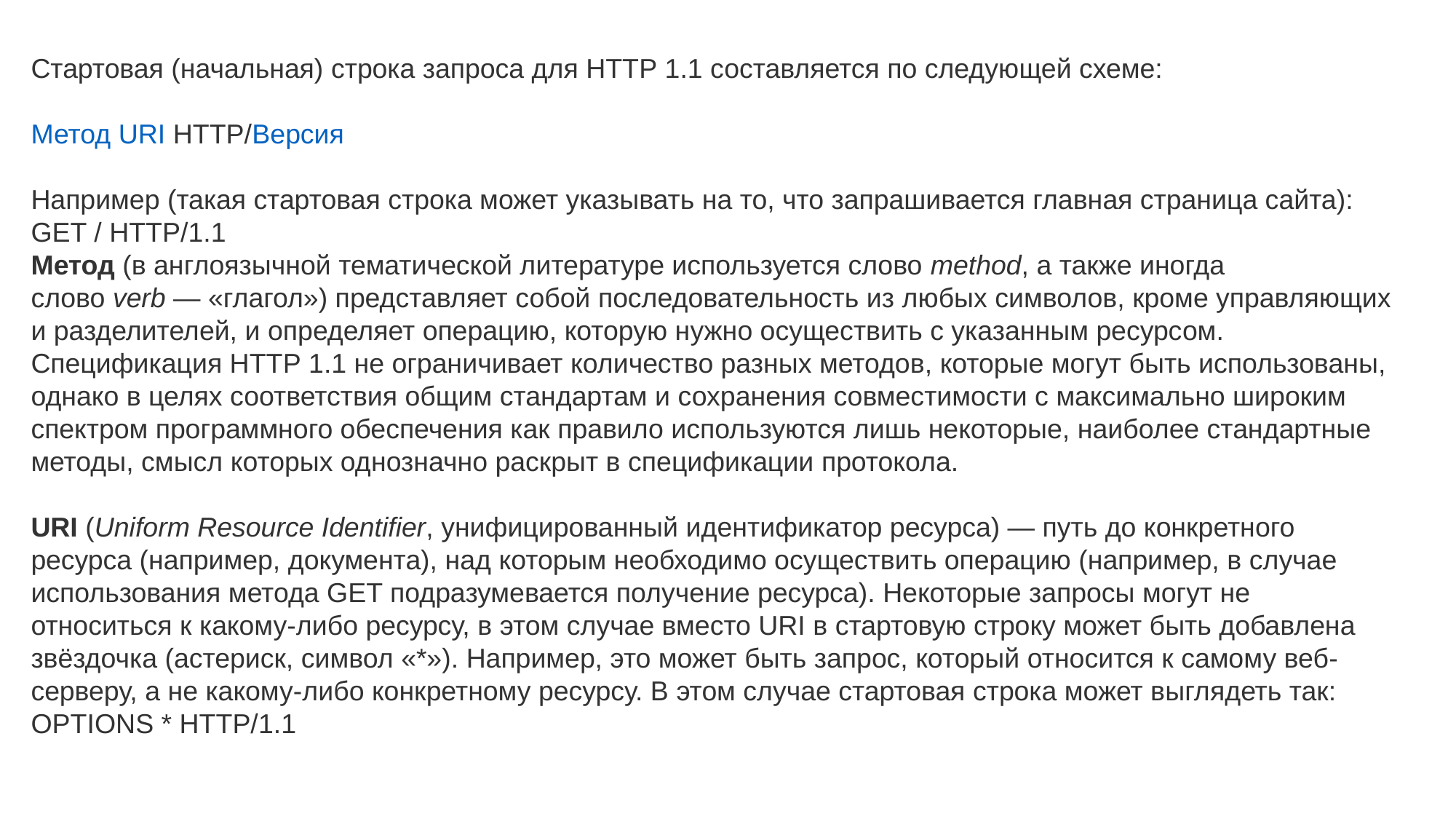

#
Стартовая (начальная) строка запроса для HTTP 1.1 составляется по следующей схеме:
Метод URI HTTP/Версия
Например (такая стартовая строка может указывать на то, что запрашивается главная страница сайта):
GET / HTTP/1.1
Метод (в англоязычной тематической литературе используется слово method, а также иногда слово verb — «глагол») представляет собой последовательность из любых символов, кроме управляющих и разделителей, и определяет операцию, которую нужно осуществить с указанным ресурсом. Спецификация HTTP 1.1 не ограничивает количество разных методов, которые могут быть использованы, однако в целях соответствия общим стандартам и сохранения совместимости с максимально широким спектром программного обеспечения как правило используются лишь некоторые, наиболее стандартные методы, смысл которых однозначно раскрыт в спецификации протокола.
URI (Uniform Resource Identifier, унифицированный идентификатор ресурса) — путь до конкретного ресурса (например, документа), над которым необходимо осуществить операцию (например, в случае использования метода GET подразумевается получение ресурса). Некоторые запросы могут не относиться к какому-либо ресурсу, в этом случае вместо URI в стартовую строку может быть добавлена звёздочка (астериск, символ «*»). Например, это может быть запрос, который относится к самому веб-серверу, а не какому-либо конкретному ресурсу. В этом случае стартовая строка может выглядеть так:
OPTIONS * HTTP/1.1